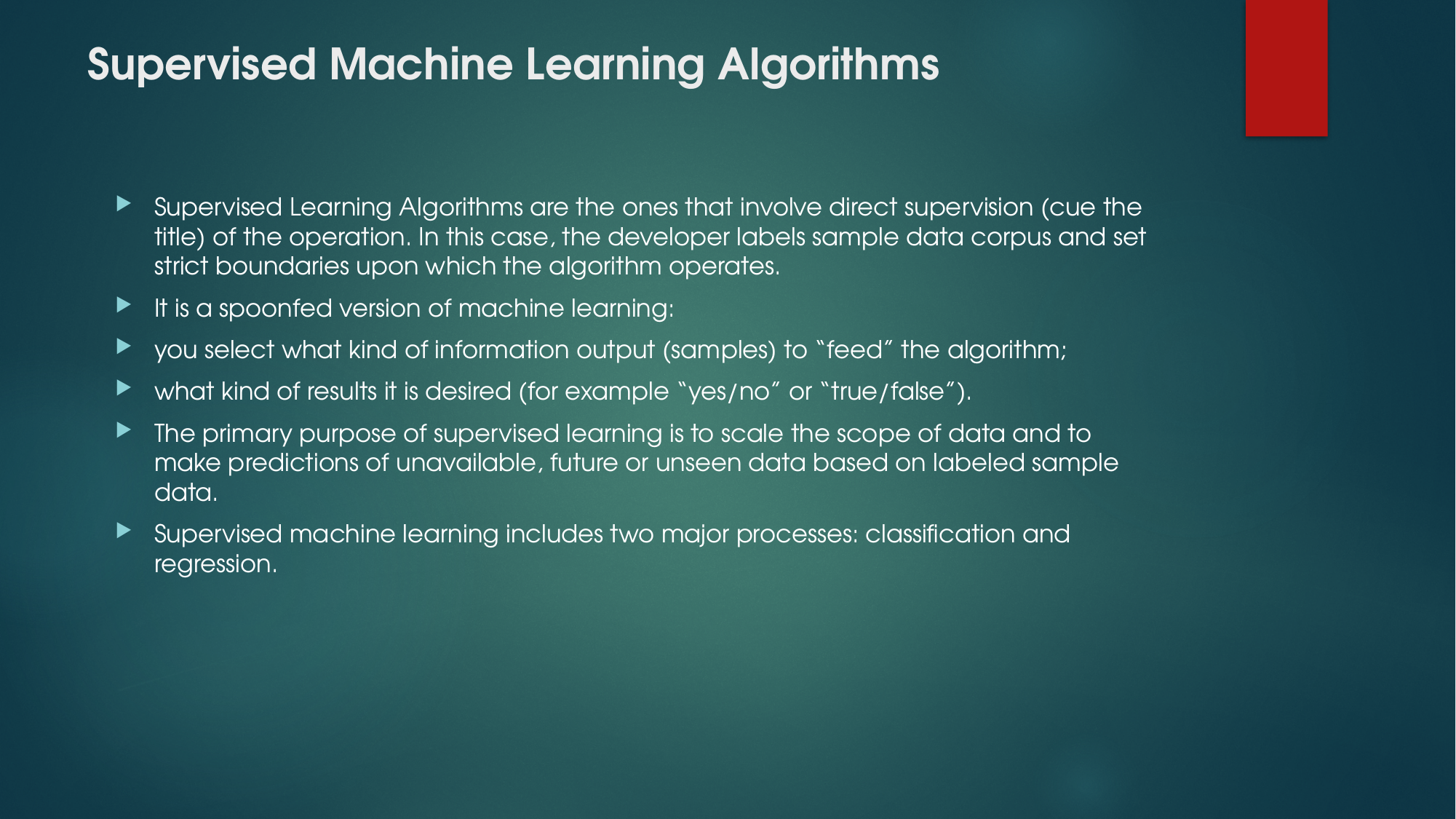

# Supervised Machine Learning Algorithms
Supervised Learning Algorithms are the ones that involve direct supervision (cue the title) of the operation. In this case, the developer labels sample data corpus and set strict boundaries upon which the algorithm operates.
It is a spoonfed version of machine learning:
you select what kind of information output (samples) to “feed” the algorithm;
what kind of results it is desired (for example “yes/no” or “true/false”).
The primary purpose of supervised learning is to scale the scope of data and to make predictions of unavailable, future or unseen data based on labeled sample data.
Supervised machine learning includes two major processes: classification and regression.